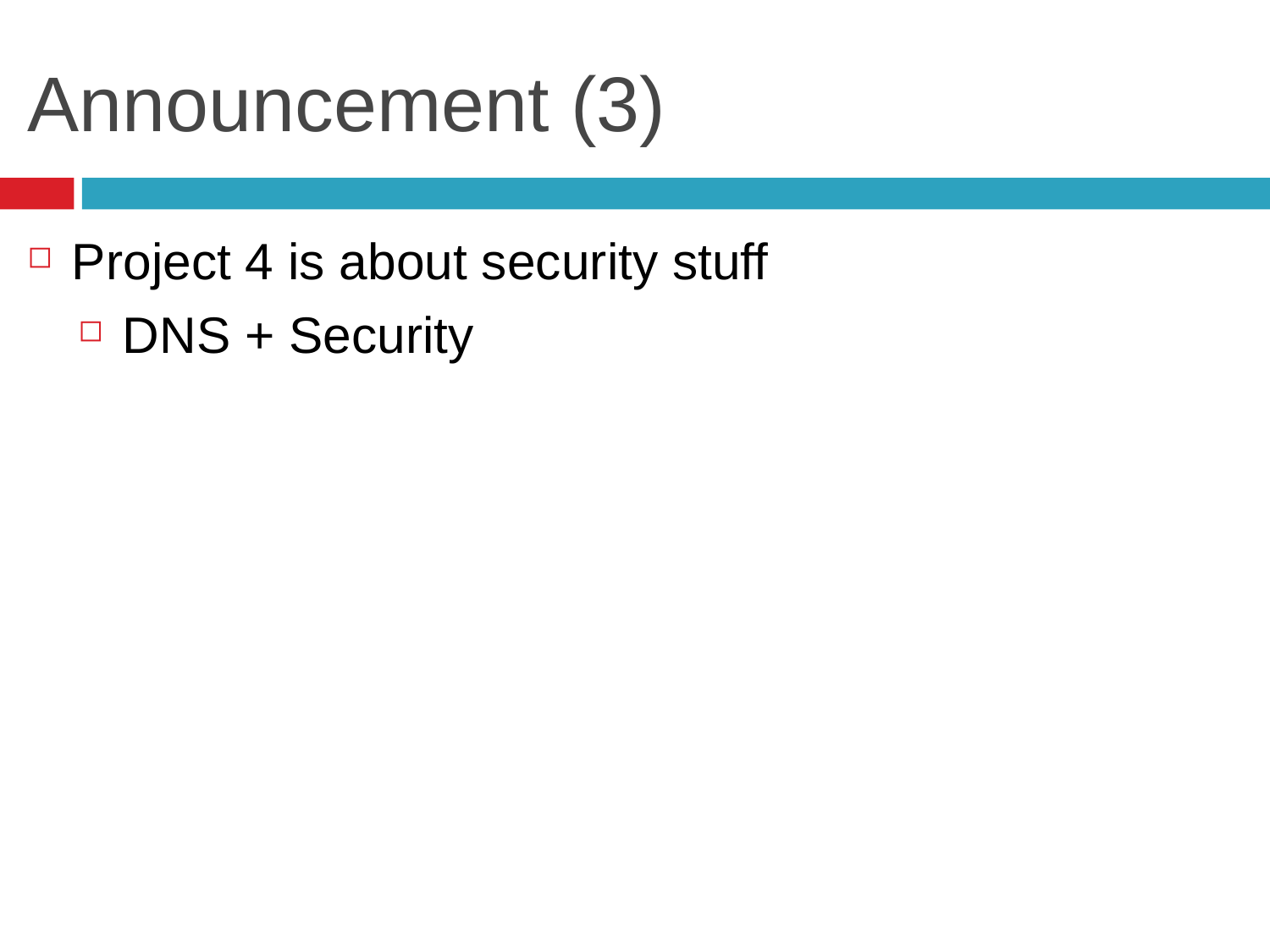

# Announcement (3)
4
Project 4 is about security stuff
DNS + Security